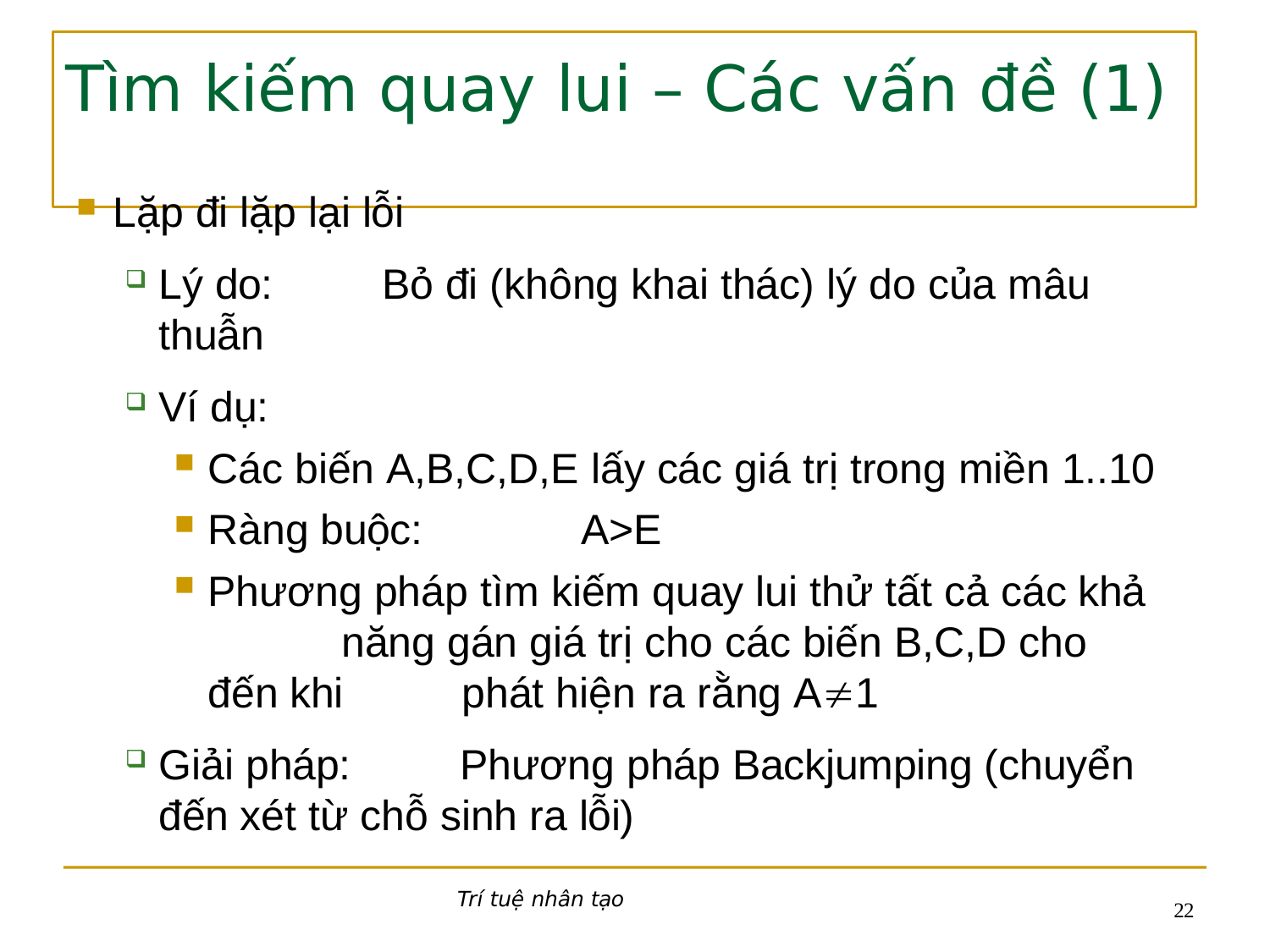

# Tìm kiếm quay lui – Các vấn đề (1)
Lặp đi lặp lại lỗi
Lý do:	Bỏ đi (không khai thác) lý do của mâu thuẫn
Ví dụ:
Các biến A,B,C,D,E lấy các giá trị trong miền 1..10
Ràng buộc:	A>E
Phương pháp tìm kiếm quay lui thử tất cả các khả 	năng gán giá trị cho các biến B,C,D cho đến khi 	phát hiện ra rằng A≠1
Giải pháp:	Phương pháp Backjumping (chuyển đến xét từ chỗ sinh ra lỗi)

Trí tuệ nhân tạo
22